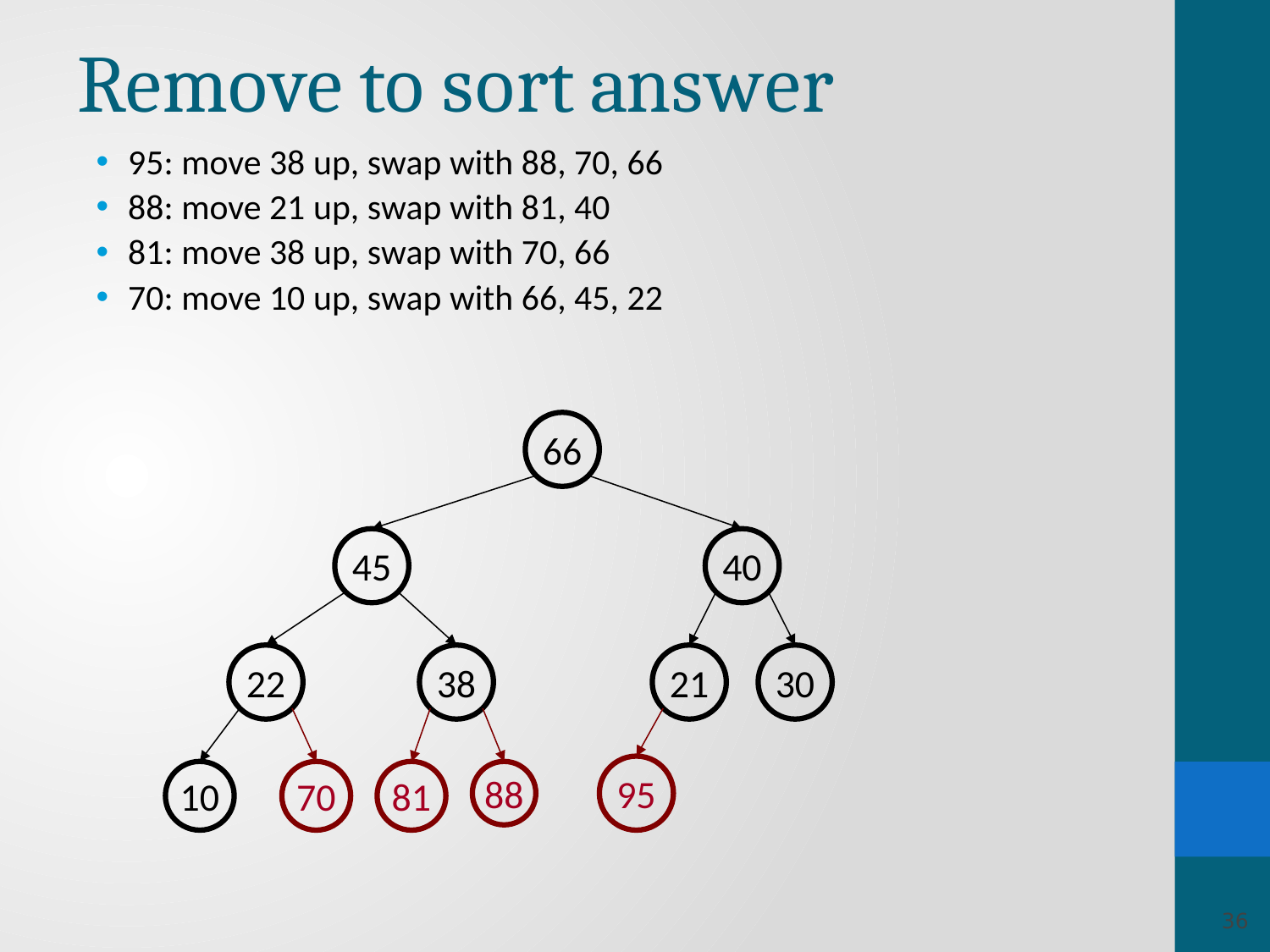

# Remove to sort answer
95: move 38 up, swap with 88, 70, 66
88: move 21 up, swap with 81, 40
81: move 38 up, swap with 70, 66
70: move 10 up, swap with 66, 45, 22

66
45
40
22
38
21
30
95
10
70
81
88